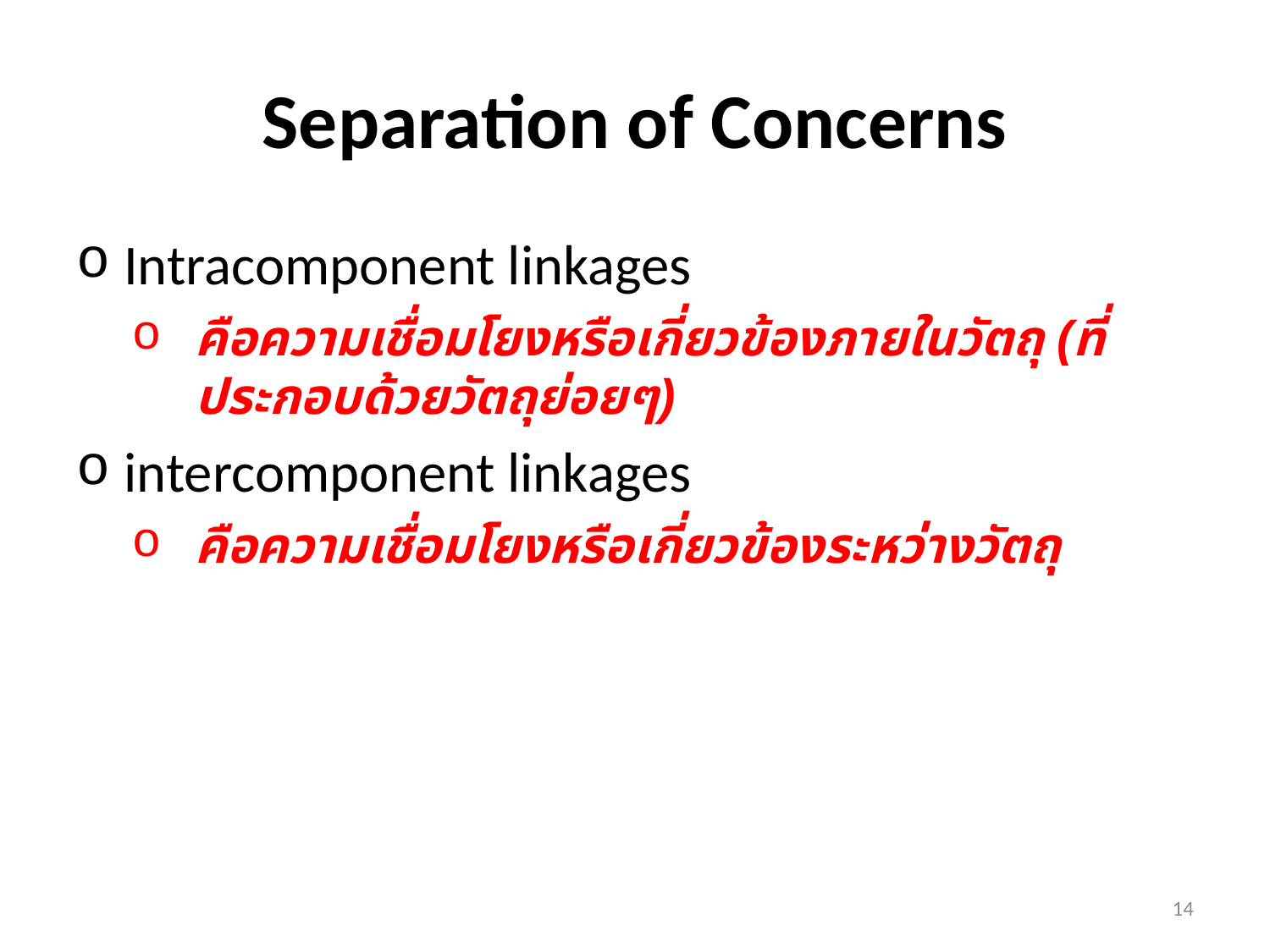

# Separation of Concerns
Intracomponent linkages
คือความเชื่อมโยงหรือเกี่ยวข้องภายในวัตถุ (ที่ประกอบด้วยวัตถุย่อยๆ)
intercomponent linkages
คือความเชื่อมโยงหรือเกี่ยวข้องระหว่างวัตถุ
14